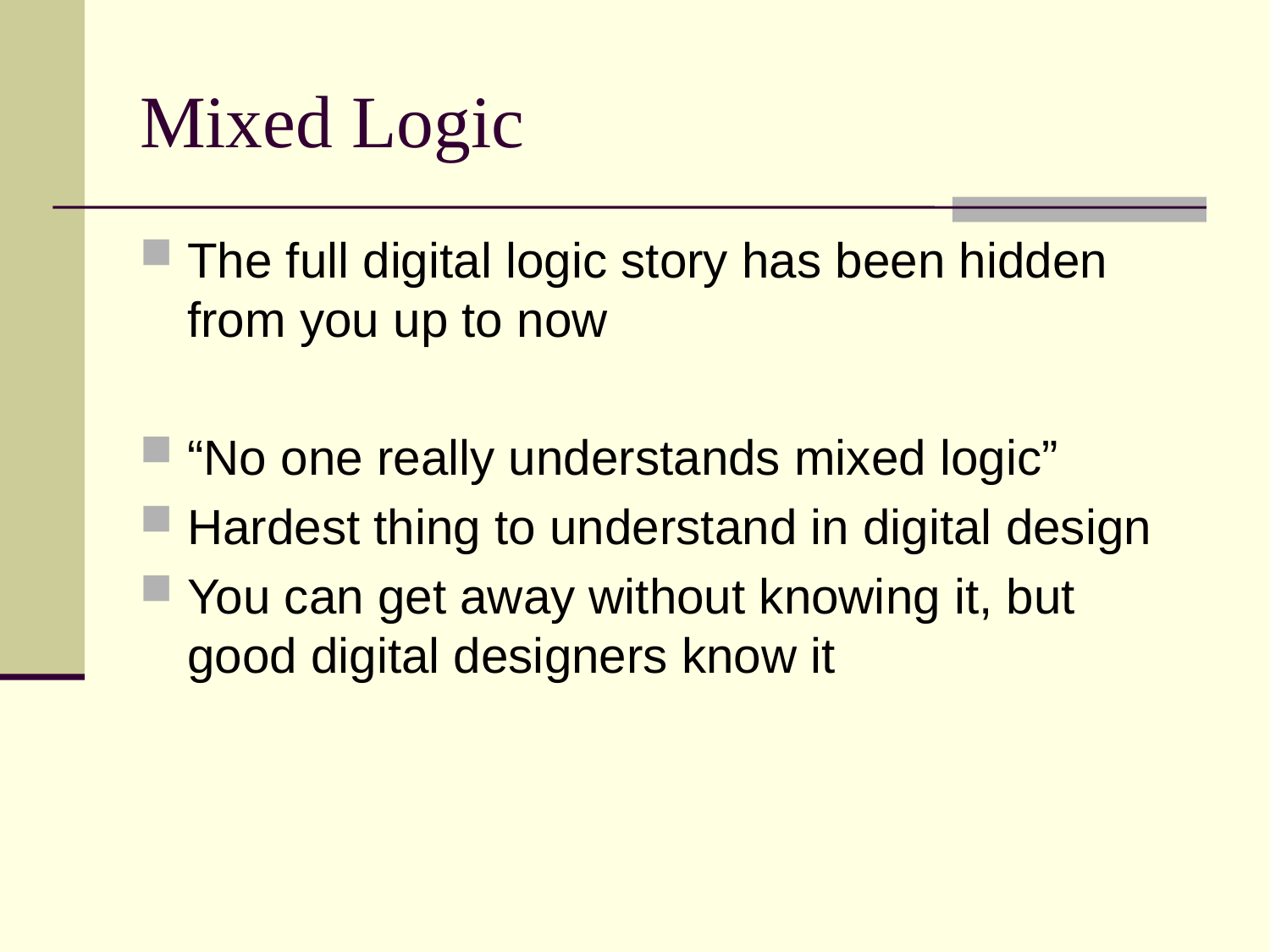

# Mixed Logic
The full digital logic story has been hidden from you up to now

“No one really understands mixed logic”
Hardest thing to understand in digital design
You can get away without knowing it, but good digital designers know it